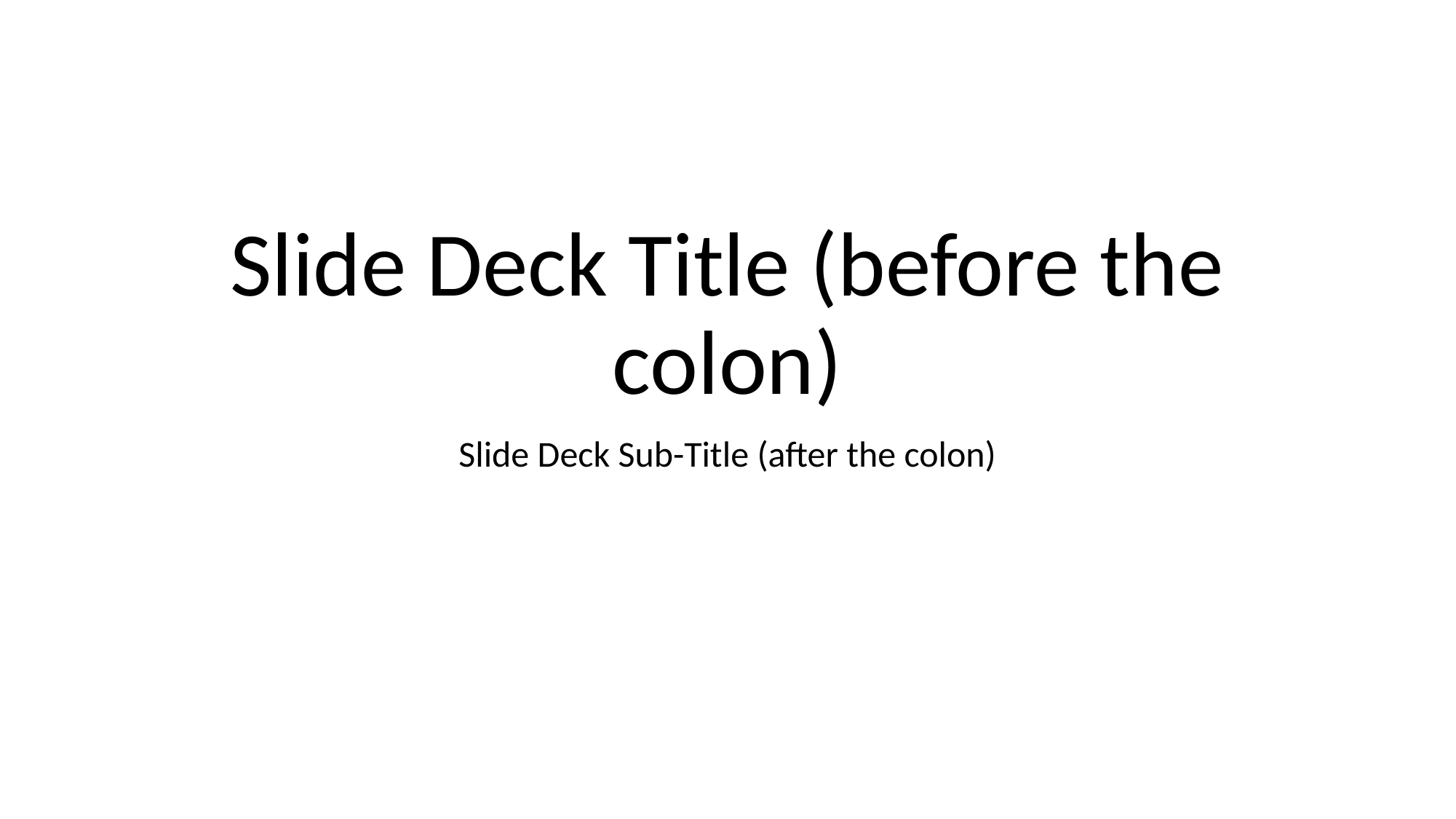

# Slide Deck Title (before the colon)
Slide Deck Sub-Title (after the colon)